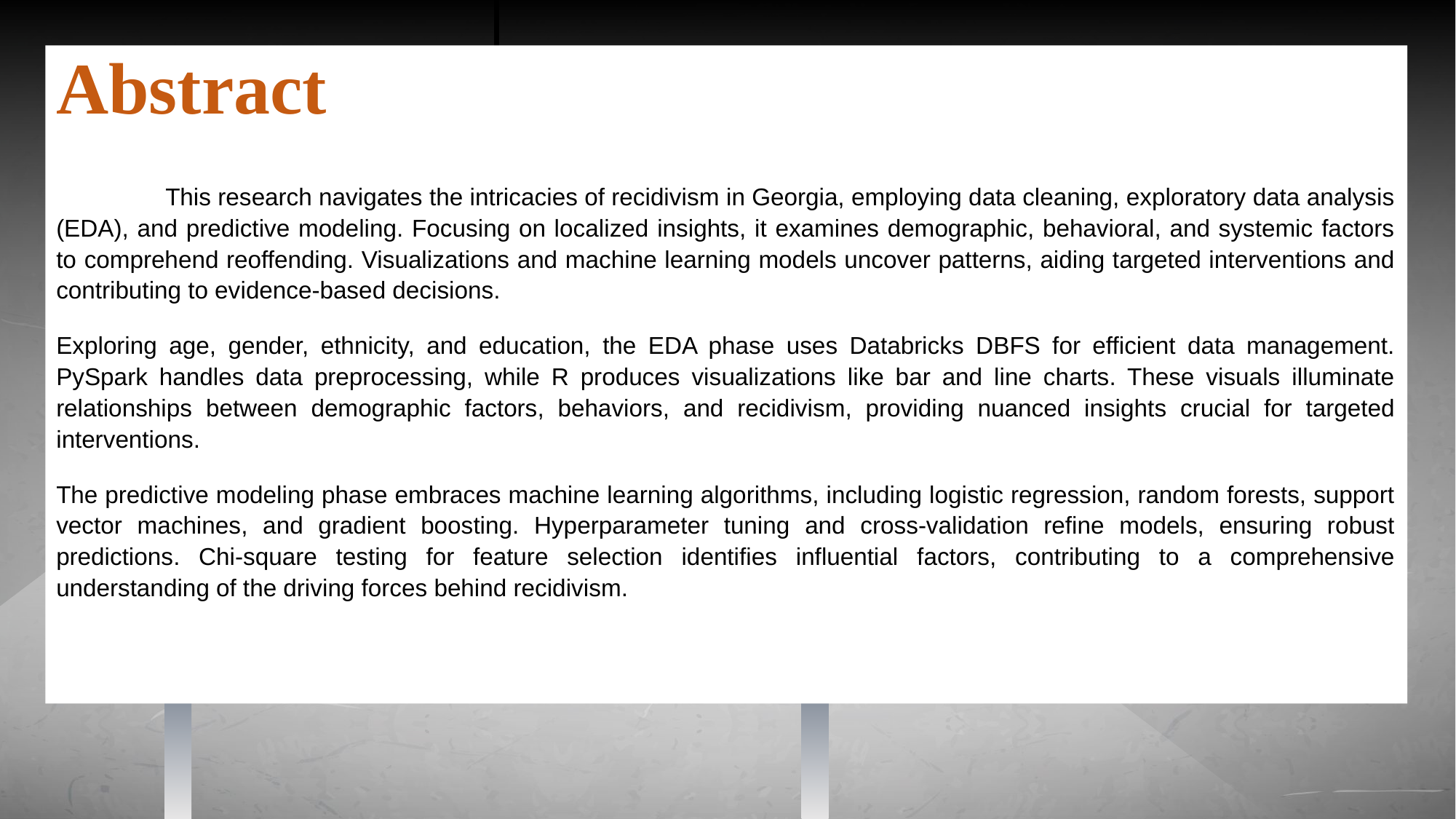

Abstract

	This research navigates the intricacies of recidivism in Georgia, employing data cleaning, exploratory data analysis (EDA), and predictive modeling. Focusing on localized insights, it examines demographic, behavioral, and systemic factors to comprehend reoffending. Visualizations and machine learning models uncover patterns, aiding targeted interventions and contributing to evidence-based decisions.
Exploring age, gender, ethnicity, and education, the EDA phase uses Databricks DBFS for efficient data management. PySpark handles data preprocessing, while R produces visualizations like bar and line charts. These visuals illuminate relationships between demographic factors, behaviors, and recidivism, providing nuanced insights crucial for targeted interventions.
The predictive modeling phase embraces machine learning algorithms, including logistic regression, random forests, support vector machines, and gradient boosting. Hyperparameter tuning and cross-validation refine models, ensuring robust predictions. Chi-square testing for feature selection identifies influential factors, contributing to a comprehensive understanding of the driving forces behind recidivism.